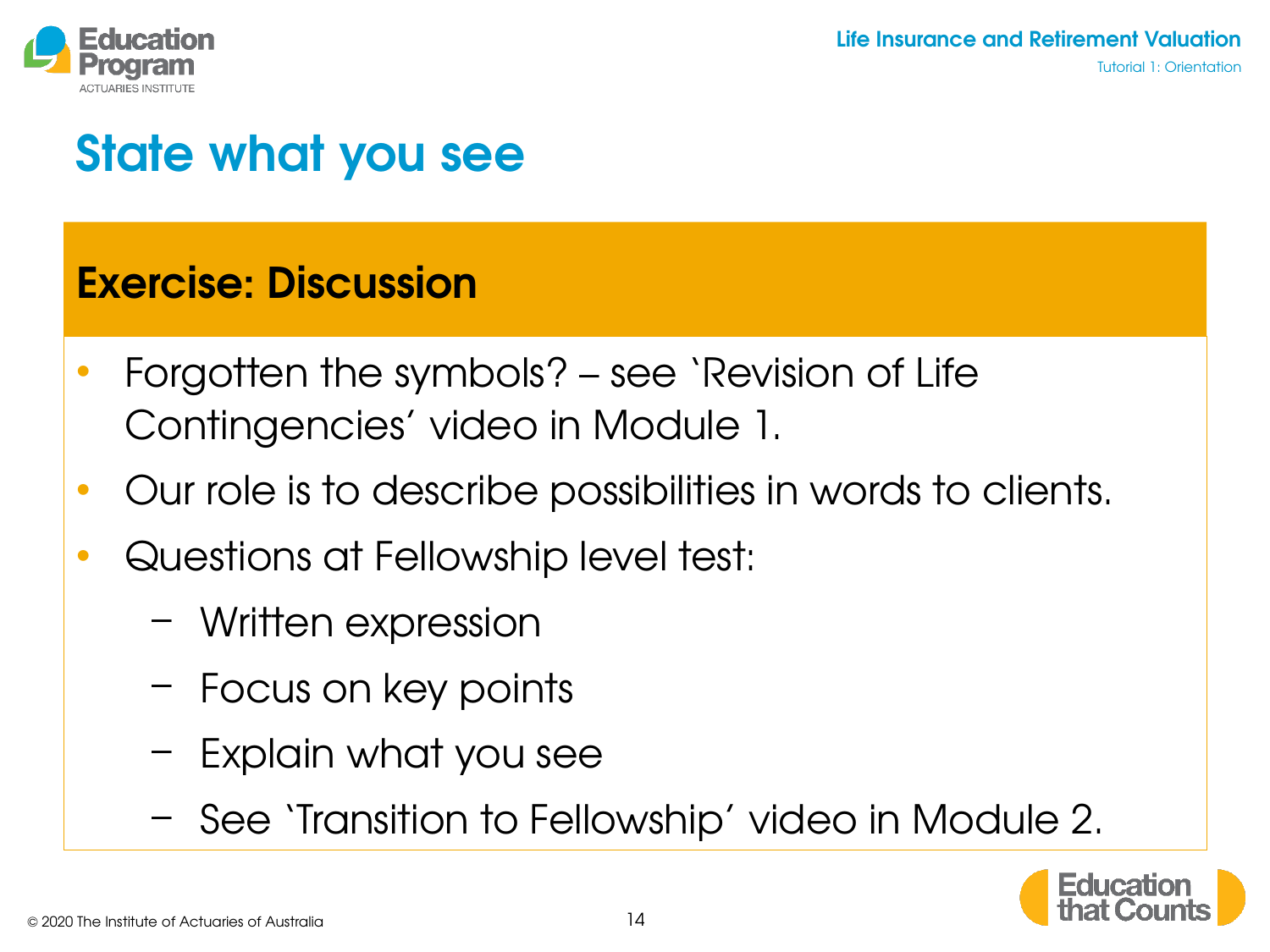

# State what you see
Exercise: Discussion
Forgotten the symbols? – see ‘Revision of Life Contingencies’ video in Module 1.
Our role is to describe possibilities in words to clients.
Questions at Fellowship level test:
Written expression
Focus on key points
Explain what you see
See ‘Transition to Fellowship’ video in Module 2.